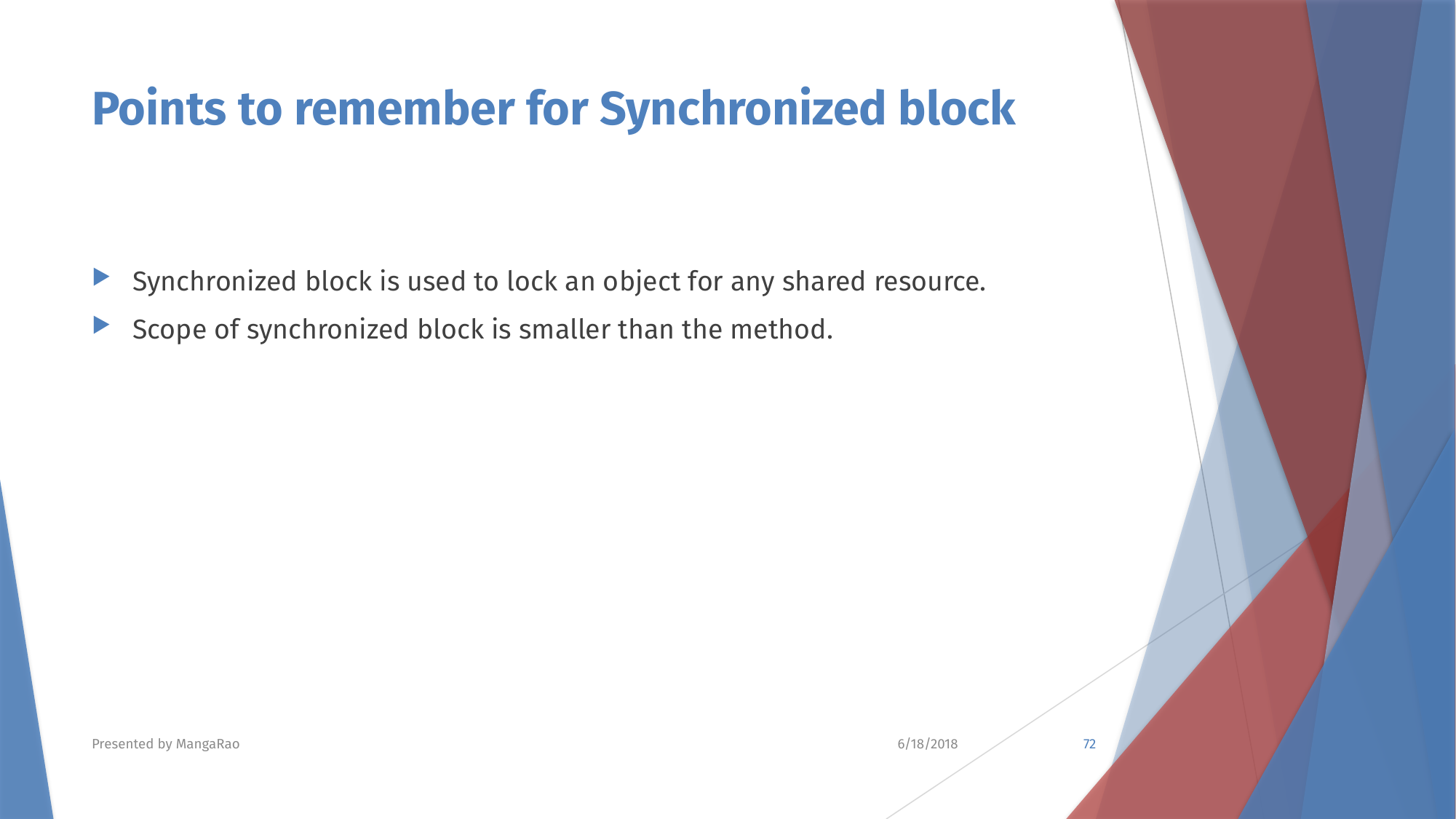

# Points to remember for Synchronized block
Synchronized block is used to lock an object for any shared resource.
Scope of synchronized block is smaller than the method.

Presented by MangaRao
6/18/2018
72